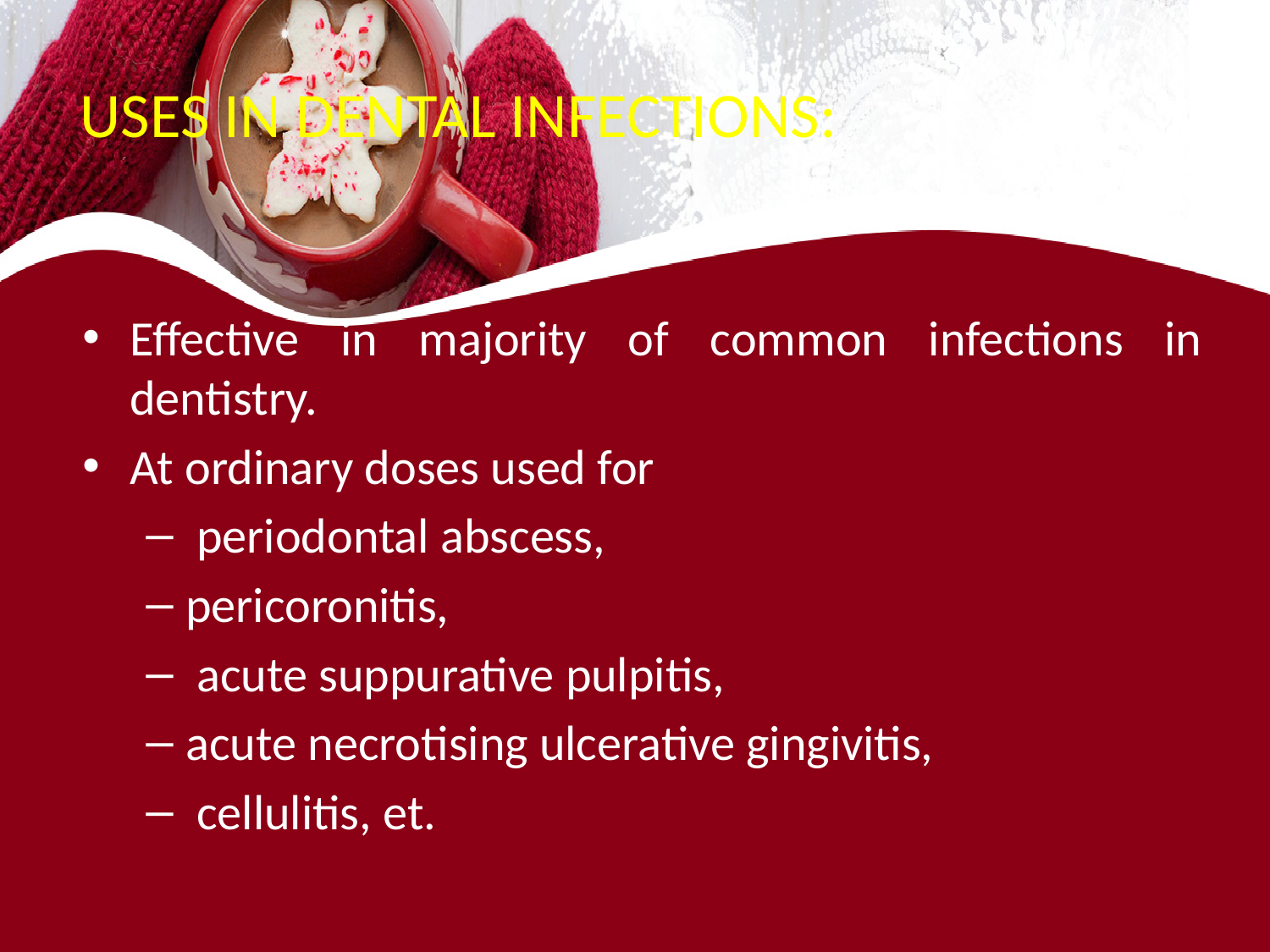

# USES IN DENTAL INFECTIONS:
Effective in majority of common infections in dentistry.
At ordinary doses used for
 periodontal abscess,
pericoronitis,
 acute suppurative pulpitis,
acute necrotising ulcerative gingivitis,
 cellulitis, et.